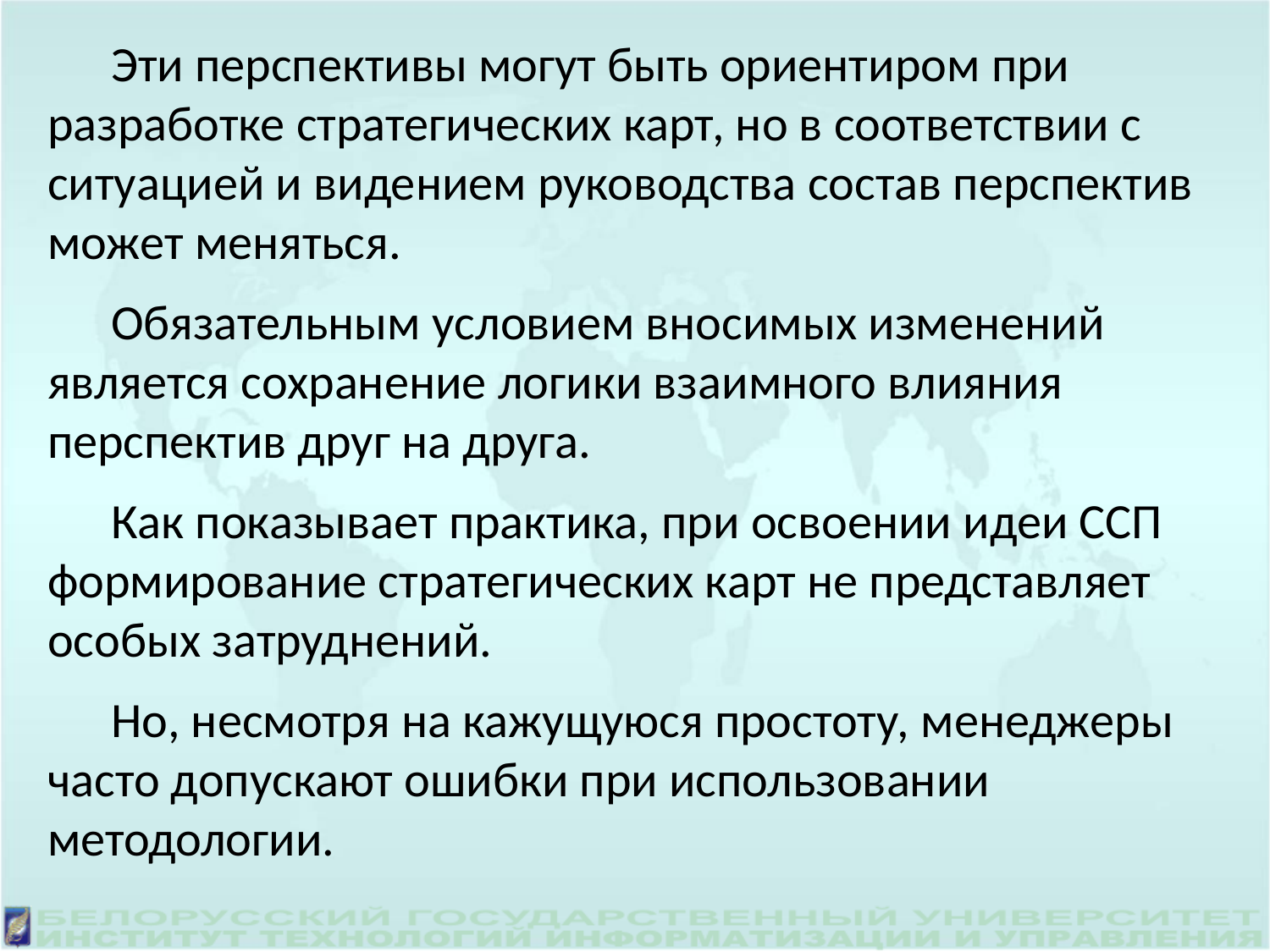

Эти перспективы могут быть ориентиром при разработке стратегических карт, но в соответствии с ситуацией и видением руководства состав перспектив может меняться.
Обязательным условием вносимых изменений является сохранение логики взаимного влияния перспектив друг на друга.
Как показывает практика, при освоении идеи ССП формирование стратегических карт не представляет особых затруднений.
Но, несмотря на кажущуюся простоту, менеджеры часто допускают ошибки при использовании методологии.